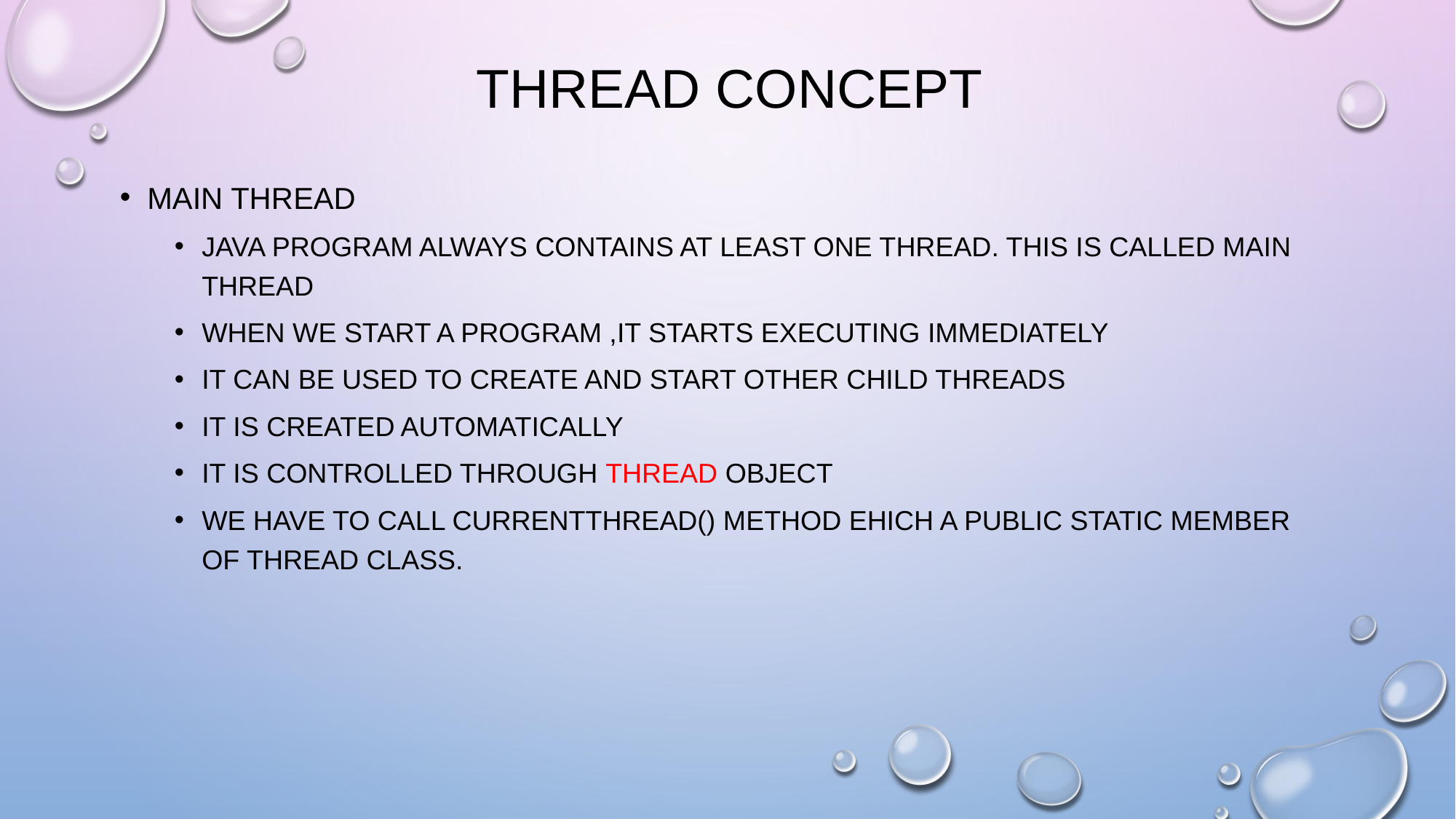

# Thread concept
Main thread
Java program always contains at least one thread. This is called main thread
When we start a program ,it starts executing immediately
It can be used to create and start other child threads
It is created automatically
It is controlled through thread object
We have to call currentthread() method ehich a public static member of thread class.